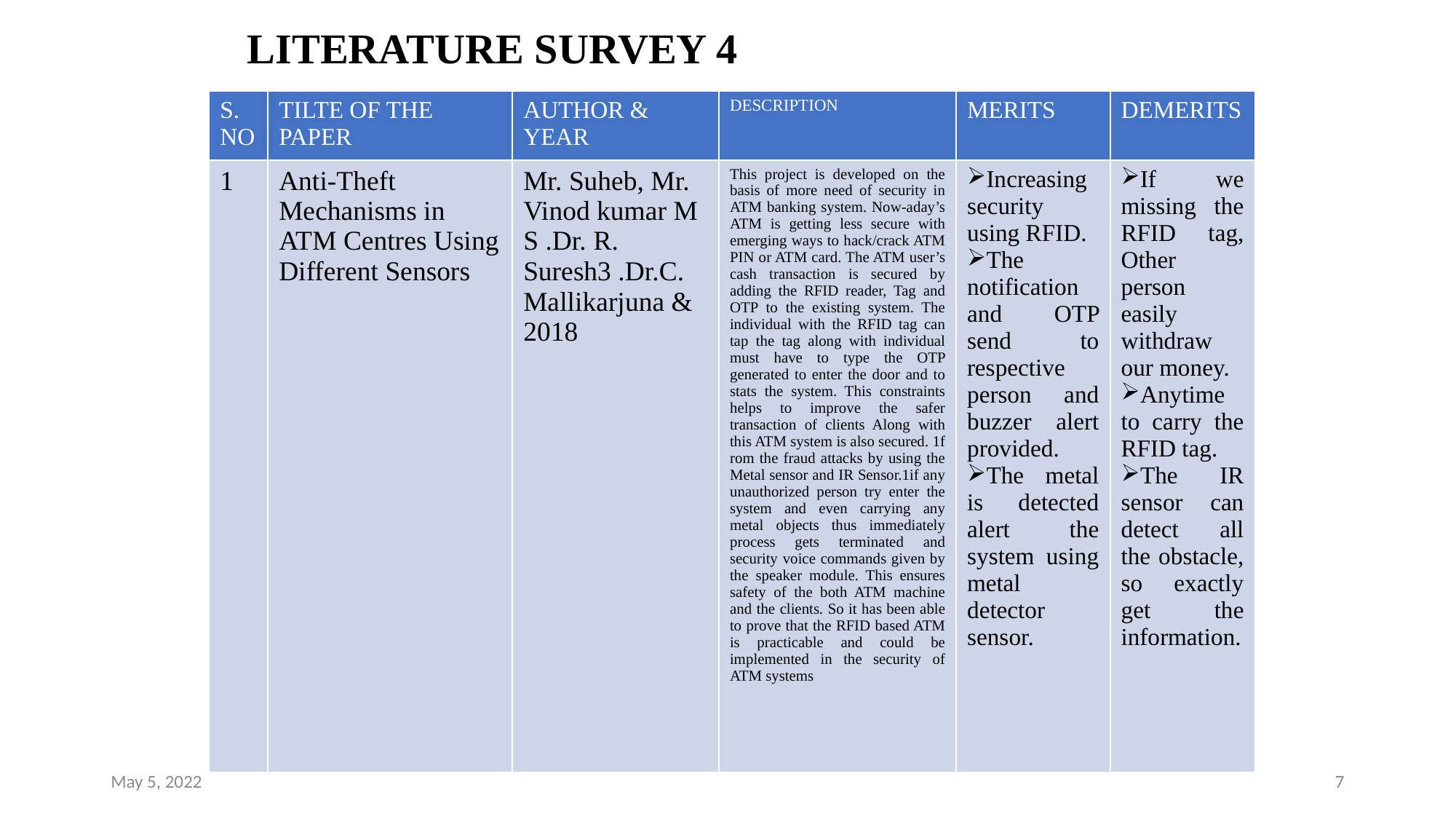

# LITERATURE SURVEY 4
| S. NO | TILTE OF THE PAPER | AUTHOR & YEAR | DESCRIPTION | MERITS | DEMERITS |
| --- | --- | --- | --- | --- | --- |
| 1 | Anti-Theft Mechanisms in ATM Centres Using Different Sensors | Mr. Suheb, Mr. Vinod kumar M S .Dr. R. Suresh3 .Dr.C. Mallikarjuna & 2018 | This project is developed on the basis of more need of security in ATM banking system. Now-aday’s ATM is getting less secure with emerging ways to hack/crack ATM PIN or ATM card. The ATM user’s cash transaction is secured by adding the RFID reader, Tag and OTP to the existing system. The individual with the RFID tag can tap the tag along with individual must have to type the OTP generated to enter the door and to stats the system. This constraints helps to improve the safer transaction of clients Along with this ATM system is also secured. 1f rom the fraud attacks by using the Metal sensor and IR Sensor.1if any unauthorized person try enter the system and even carrying any metal objects thus immediately process gets terminated and security voice commands given by the speaker module. This ensures safety of the both ATM machine and the clients. So it has been able to prove that the RFID based ATM is practicable and could be implemented in the security of ATM systems | Increasing security using RFID. The notification and OTP send to respective person and buzzer alert provided. The metal is detected alert the system using metal detector sensor. | If we missing the RFID tag, Other person easily withdraw our money. Anytime to carry the RFID tag. The IR sensor can detect all the obstacle, so exactly get the information. |
May 5, 2022
7